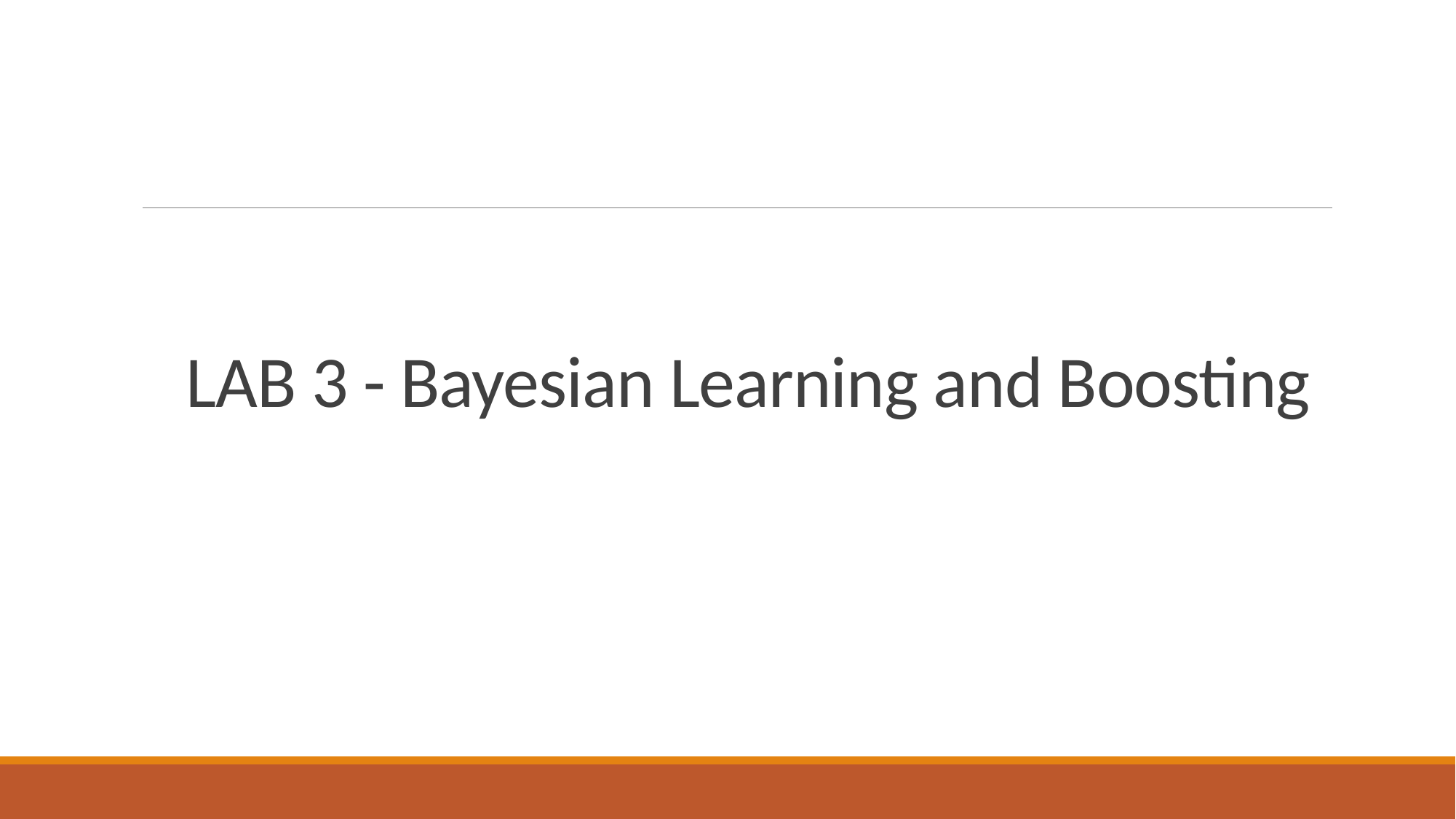

# LAB 3 - Bayesian Learning and Boosting